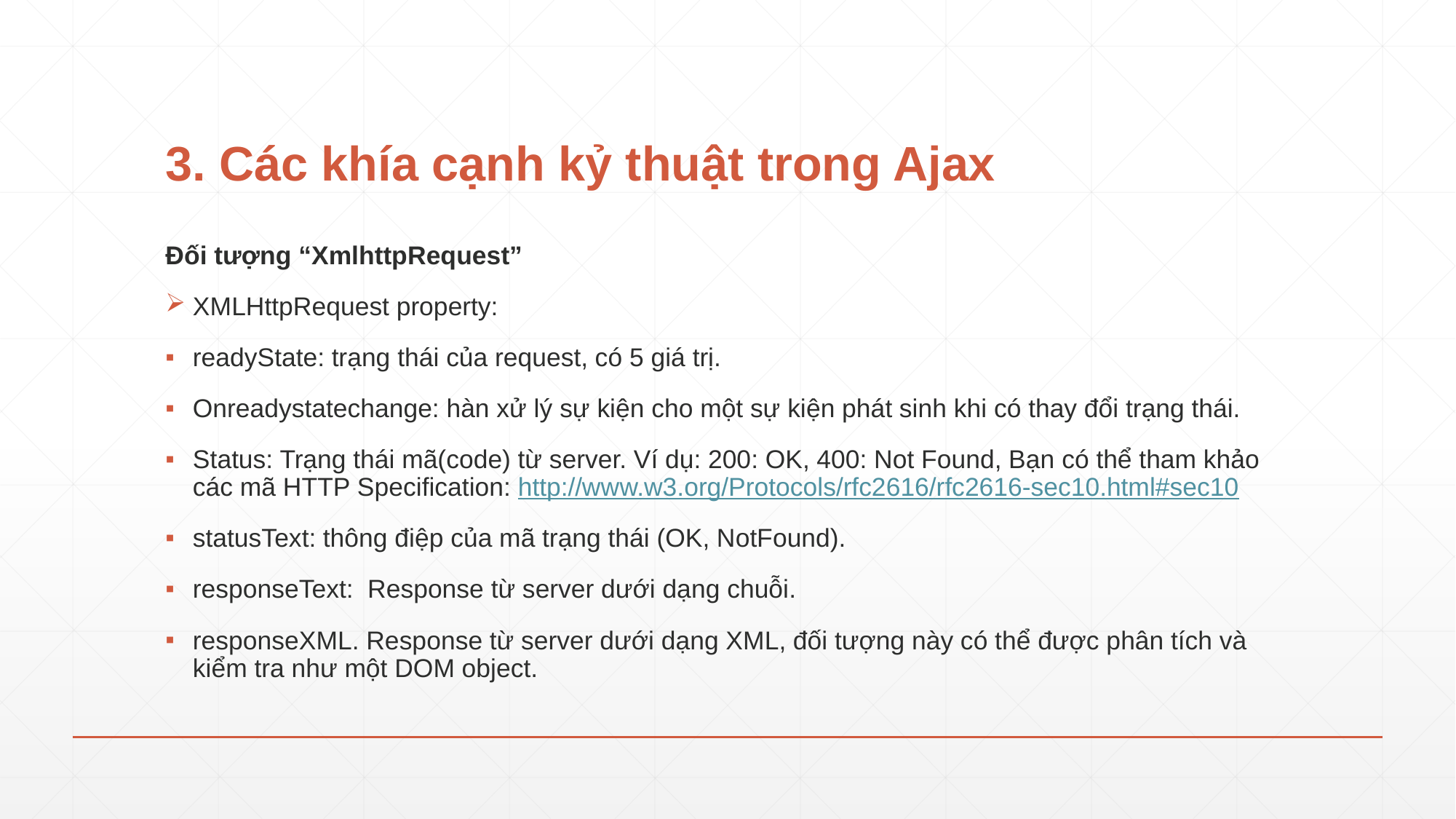

# 3. Các khía cạnh kỷ thuật trong Ajax
Đối tượng “XmlhttpRequest”
XMLHttpRequest property:
readyState: trạng thái của request, có 5 giá trị.
Onreadystatechange: hàn xử lý sự kiện cho một sự kiện phát sinh khi có thay đổi trạng thái.
Status: Trạng thái mã(code) từ server. Ví dụ: 200: OK, 400: Not Found, Bạn có thể tham khảo các mã HTTP Specification: http://www.w3.org/Protocols/rfc2616/rfc2616-sec10.html#sec10
statusText: thông điệp của mã trạng thái (OK, NotFound).
responseText:  Response từ server dưới dạng chuỗi.
responseXML. Response từ server dưới dạng XML, đối tượng này có thể được phân tích và kiểm tra như một DOM object.